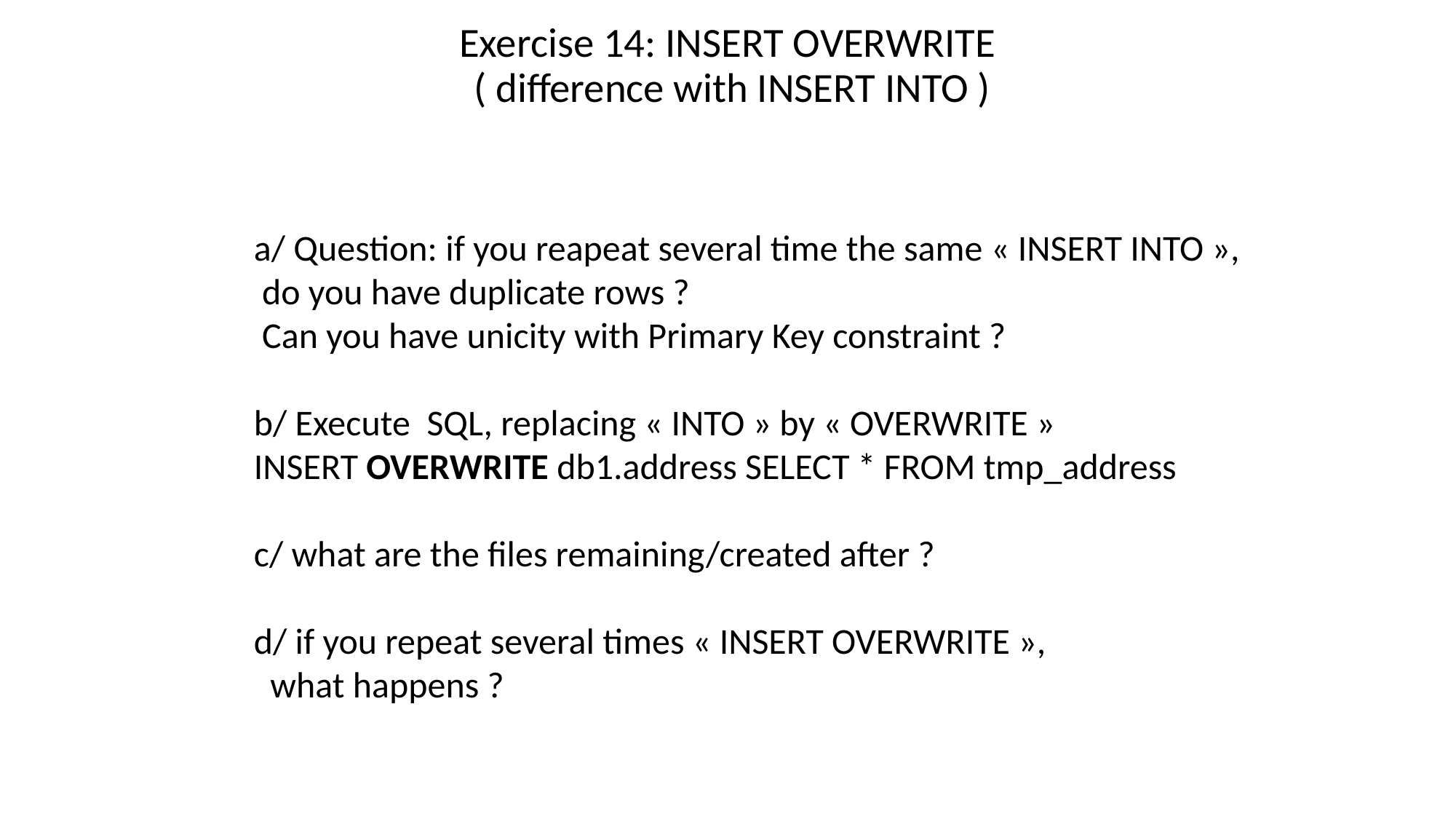

# Exercise 14: INSERT OVERWRITE ( difference with INSERT INTO )

a/ Question: if you reapeat several time the same « INSERT INTO »,
 do you have duplicate rows ?
 Can you have unicity with Primary Key constraint ?

b/ Execute  SQL, replacing « INTO » by « OVERWRITE »
INSERT OVERWRITE db1.address SELECT * FROM tmp_address

c/ what are the files remaining/created after ?
d/ if you repeat several times « INSERT OVERWRITE »,
  what happens ?